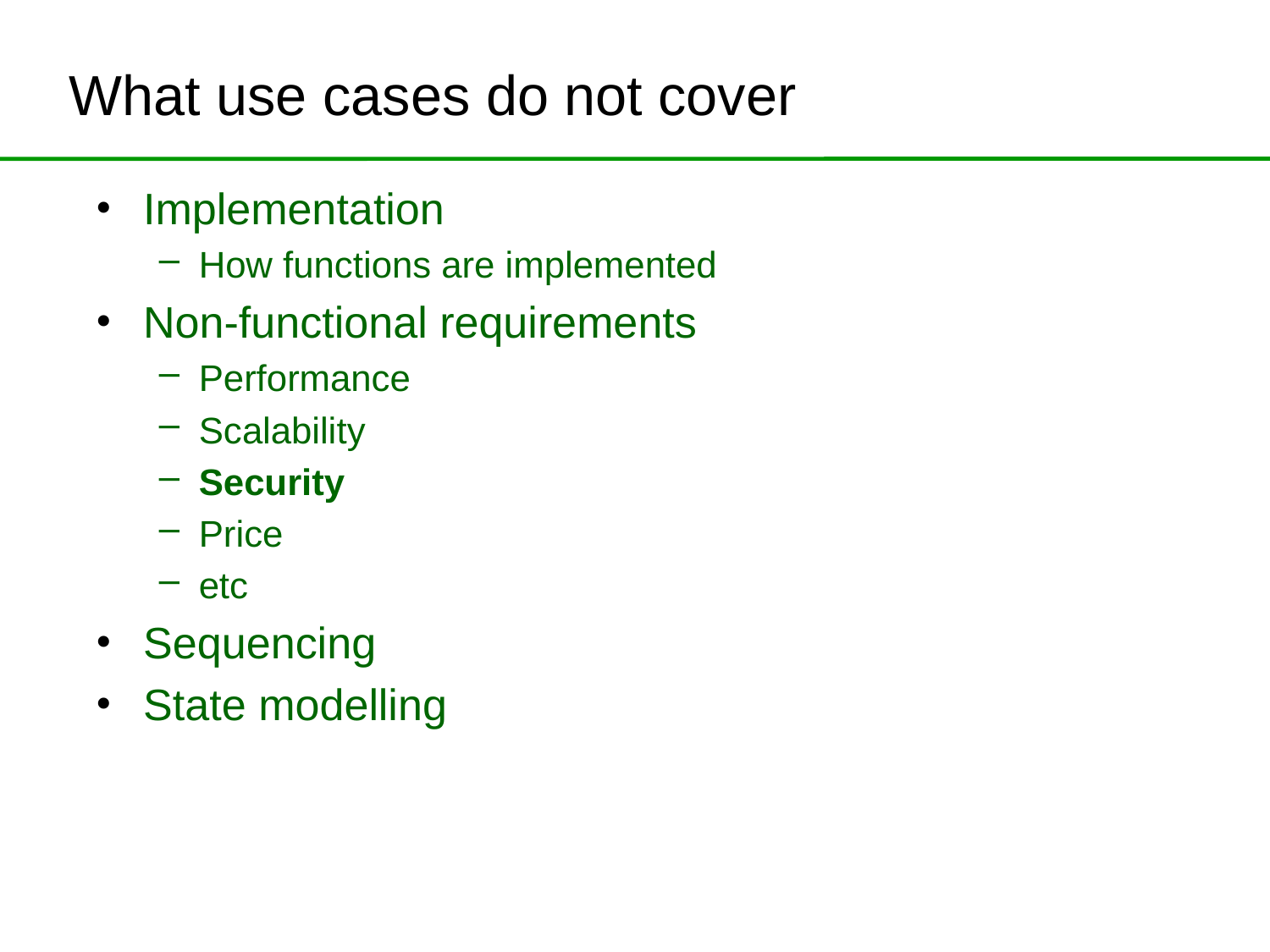

# What use cases do not cover
Implementation
How functions are implemented
Non-functional requirements
Performance
Scalability
Security
Price
etc
Sequencing
State modelling